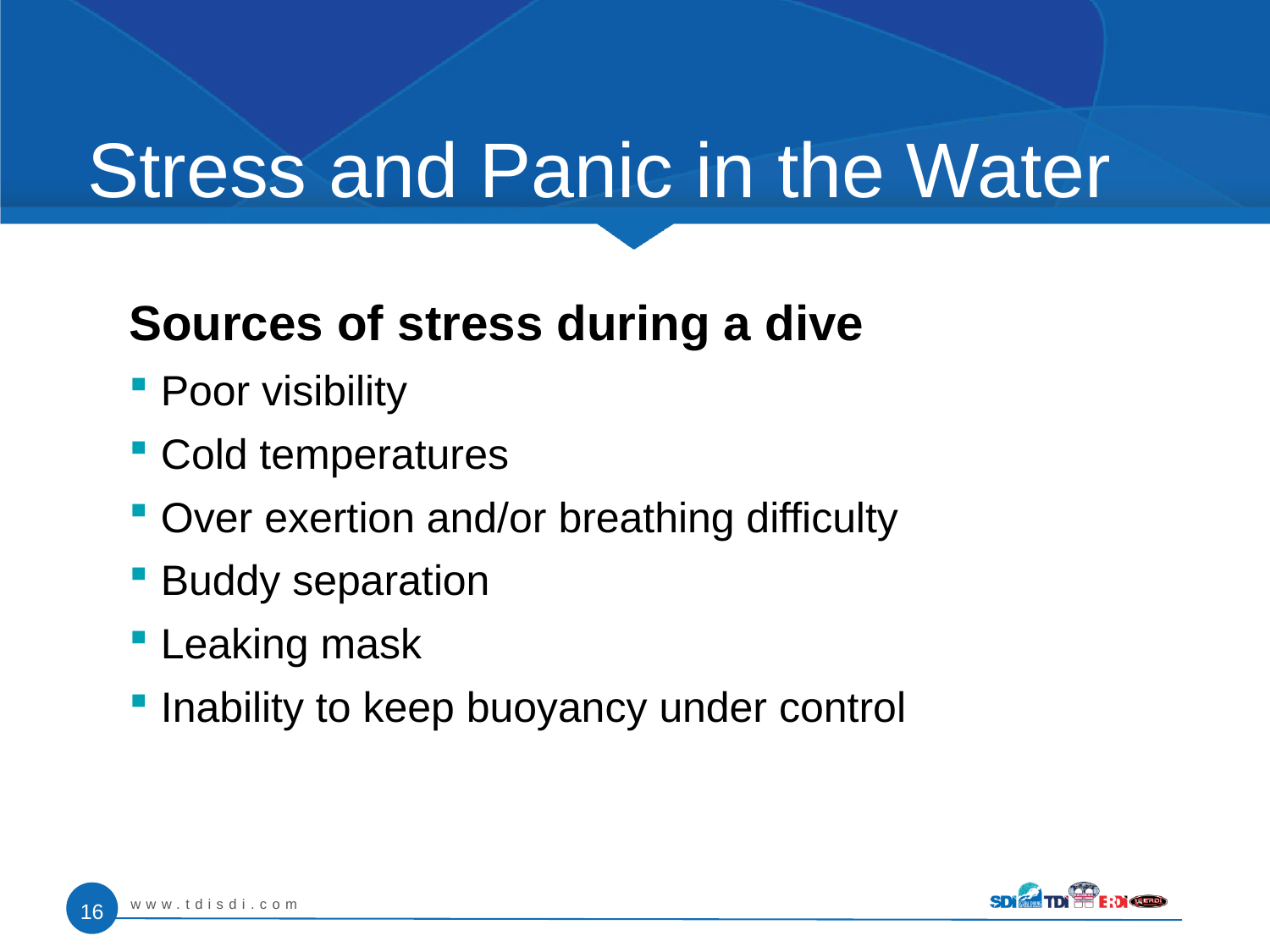

# Stress and Panic in the Water
Sources of stress during a dive
Poor visibility
Cold temperatures
Over exertion and/or breathing difficulty
Buddy separation
Leaking mask
Inability to keep buoyancy under control
www.tdisdi.com
16